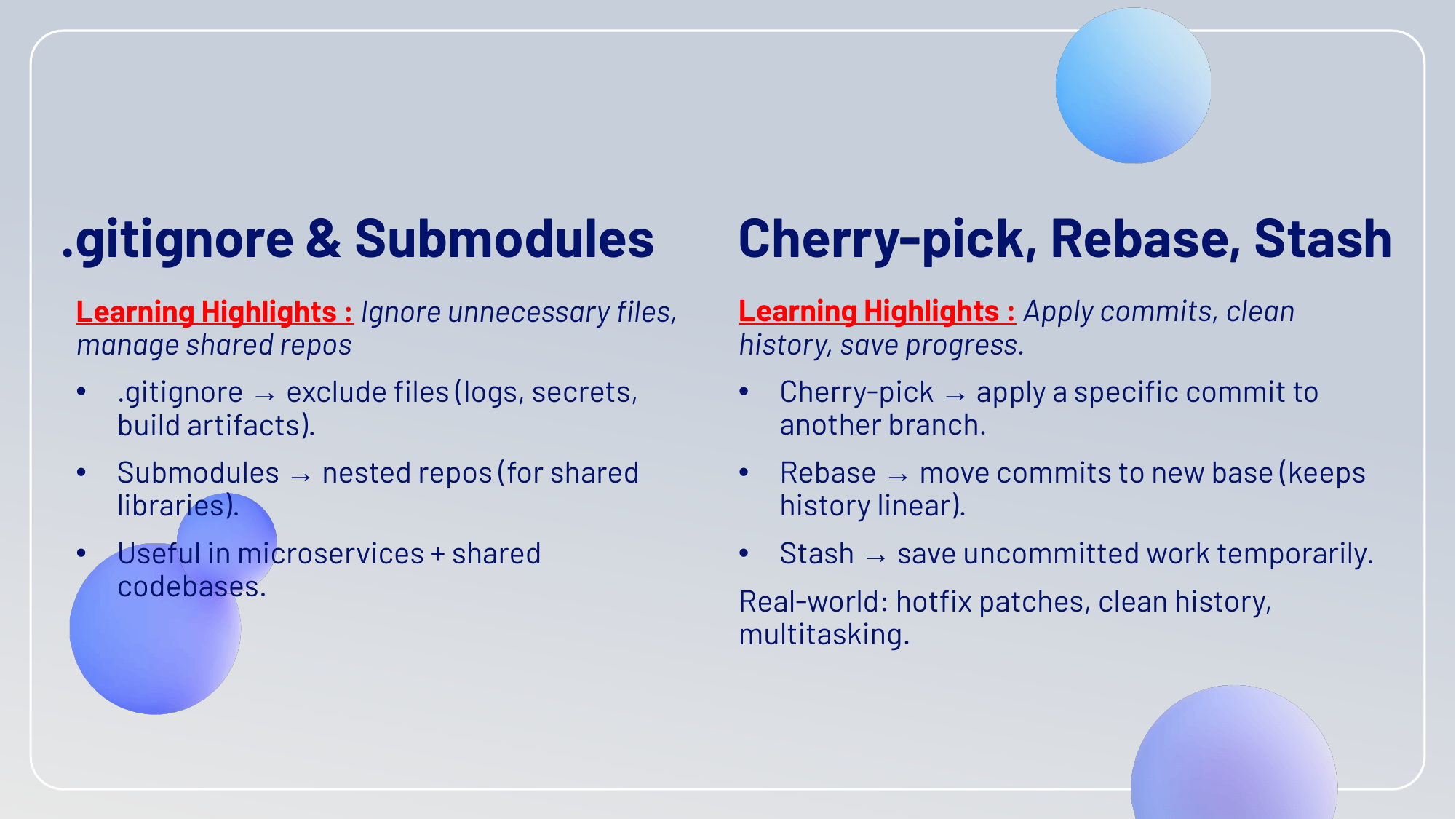

# .gitignore & Submodules
Cherry-pick, Rebase, Stash
Learning Highlights : Ignore unnecessary files, manage shared repos
.gitignore → exclude files (logs, secrets, build artifacts).
Submodules → nested repos (for shared libraries).
Useful in microservices + shared codebases.
Learning Highlights : Apply commits, clean history, save progress.
Cherry-pick → apply a specific commit to another branch.
Rebase → move commits to new base (keeps history linear).
Stash → save uncommitted work temporarily.
Real-world: hotfix patches, clean history, multitasking.